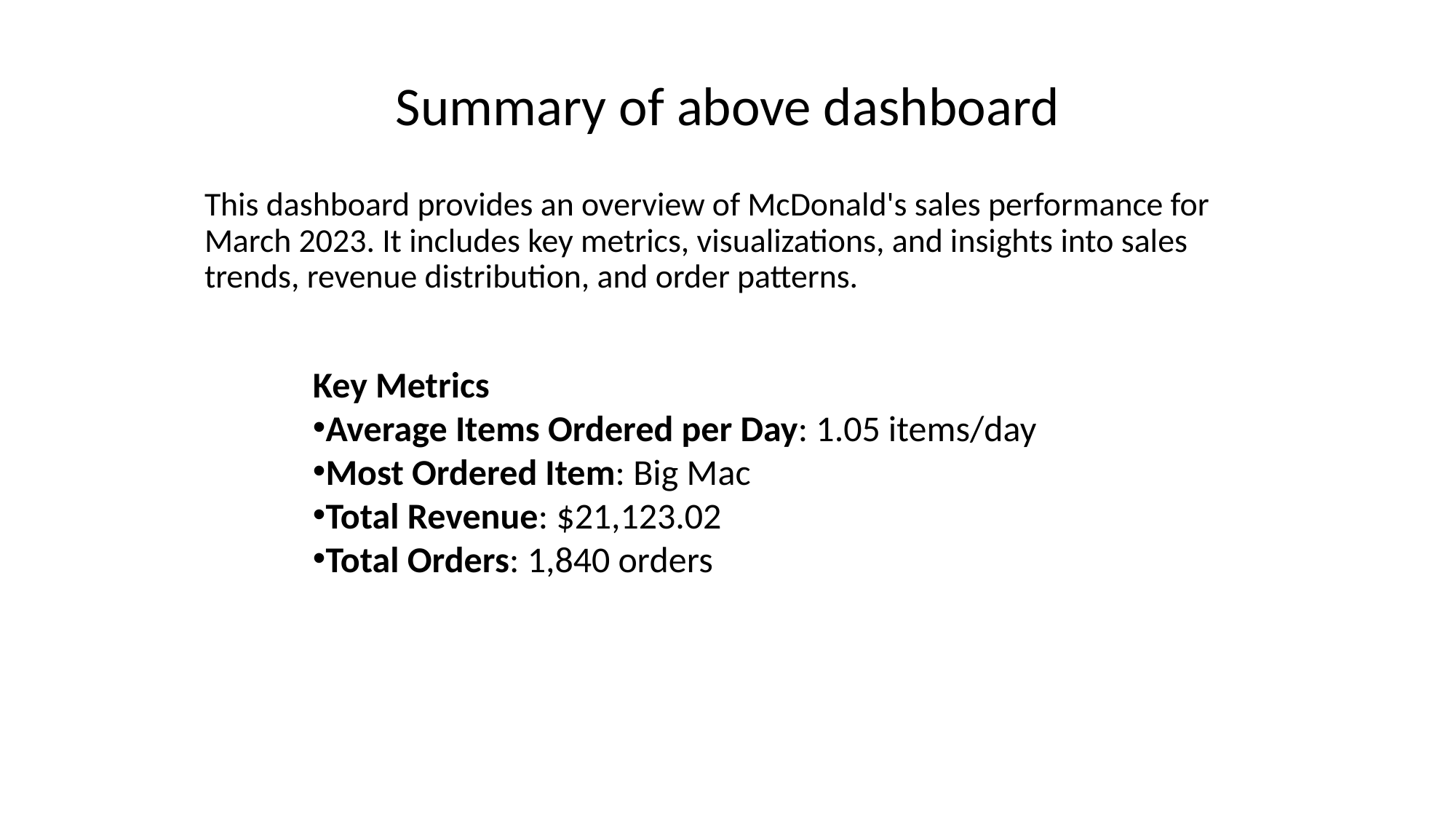

# Summary of above dashboard
This dashboard provides an overview of McDonald's sales performance for March 2023. It includes key metrics, visualizations, and insights into sales trends, revenue distribution, and order patterns.

Key Metrics
Average Items Ordered per Day: 1.05 items/day
Most Ordered Item: Big Mac
Total Revenue: $21,123.02
Total Orders: 1,840 orders